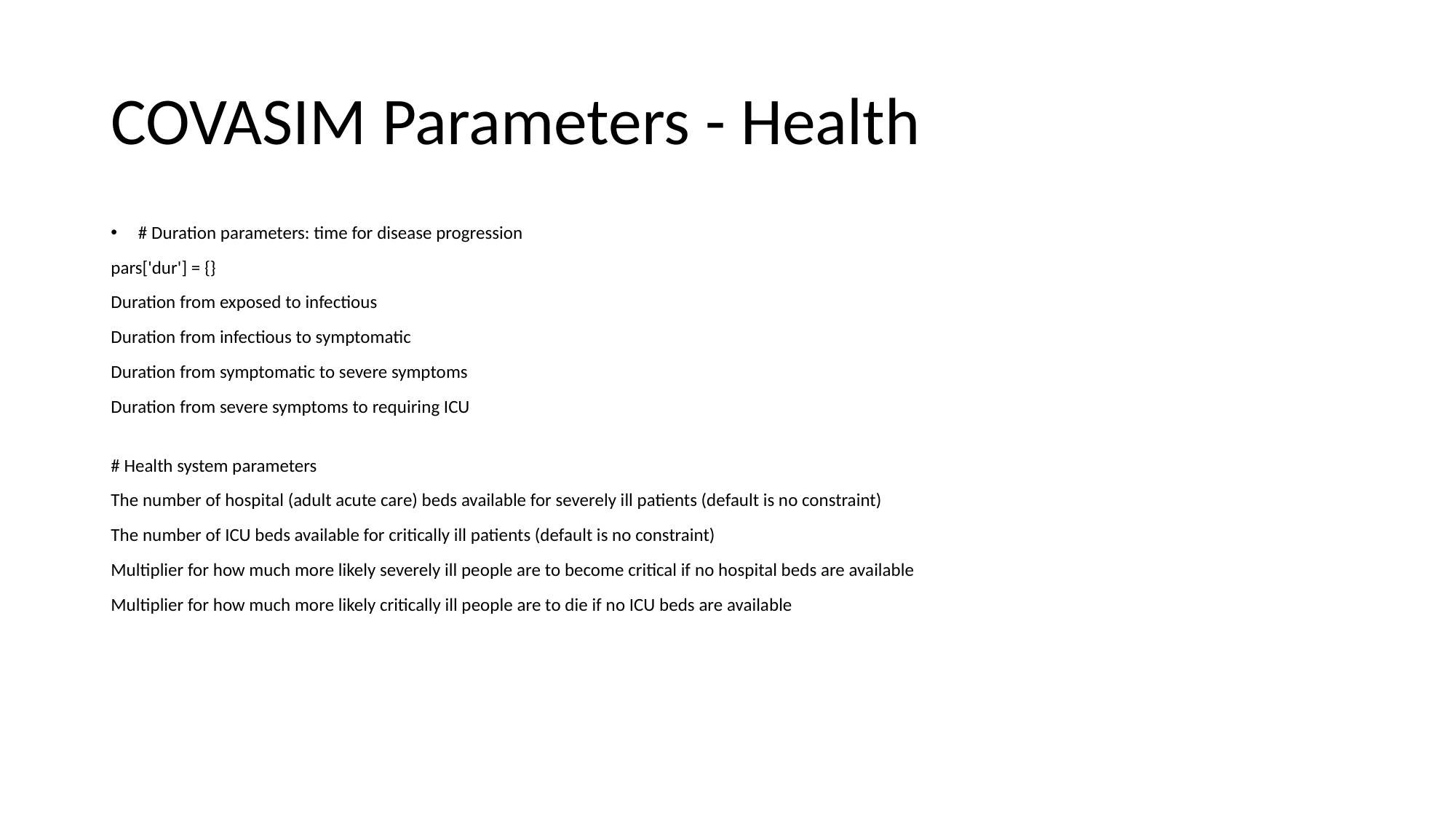

# COVASIM Parameters - Health
# Duration parameters: time for disease progression
pars['dur'] = {}
Duration from exposed to infectious
Duration from infectious to symptomatic
Duration from symptomatic to severe symptoms
Duration from severe symptoms to requiring ICU
# Health system parameters
The number of hospital (adult acute care) beds available for severely ill patients (default is no constraint)
The number of ICU beds available for critically ill patients (default is no constraint)
Multiplier for how much more likely severely ill people are to become critical if no hospital beds are available
Multiplier for how much more likely critically ill people are to die if no ICU beds are available